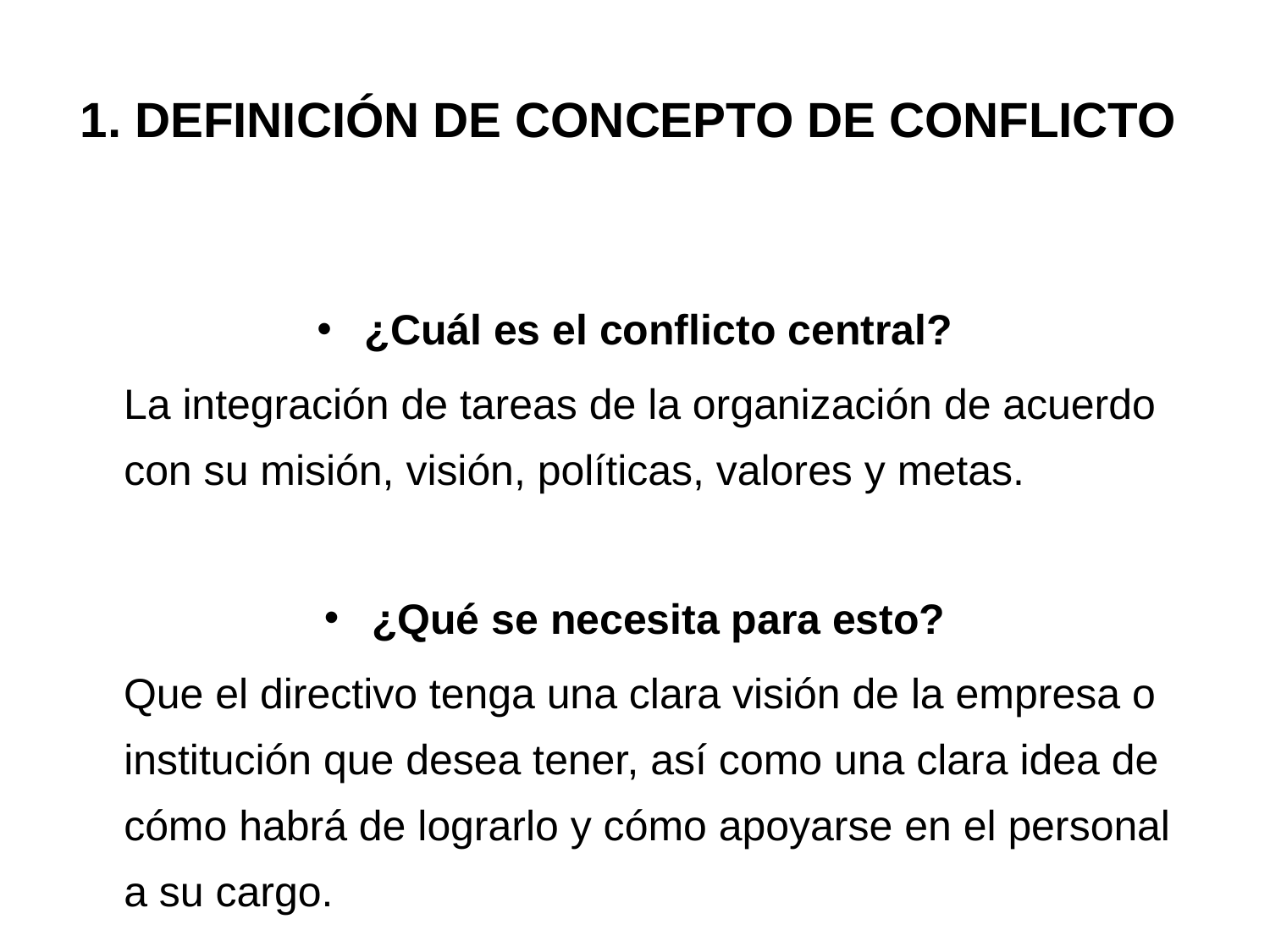

# 1. DEFINICIÓN DE CONCEPTO DE CONFLICTO

¿Cuál es el conflicto central?
    La integración de tareas de la organización de acuerdo con su misión, visión, políticas, valores y metas.

¿Qué se necesita para esto?
    Que el directivo tenga una clara visión de la empresa o institución que desea tener, así como una clara idea de cómo habrá de lograrlo y cómo apoyarse en el personal a su cargo.